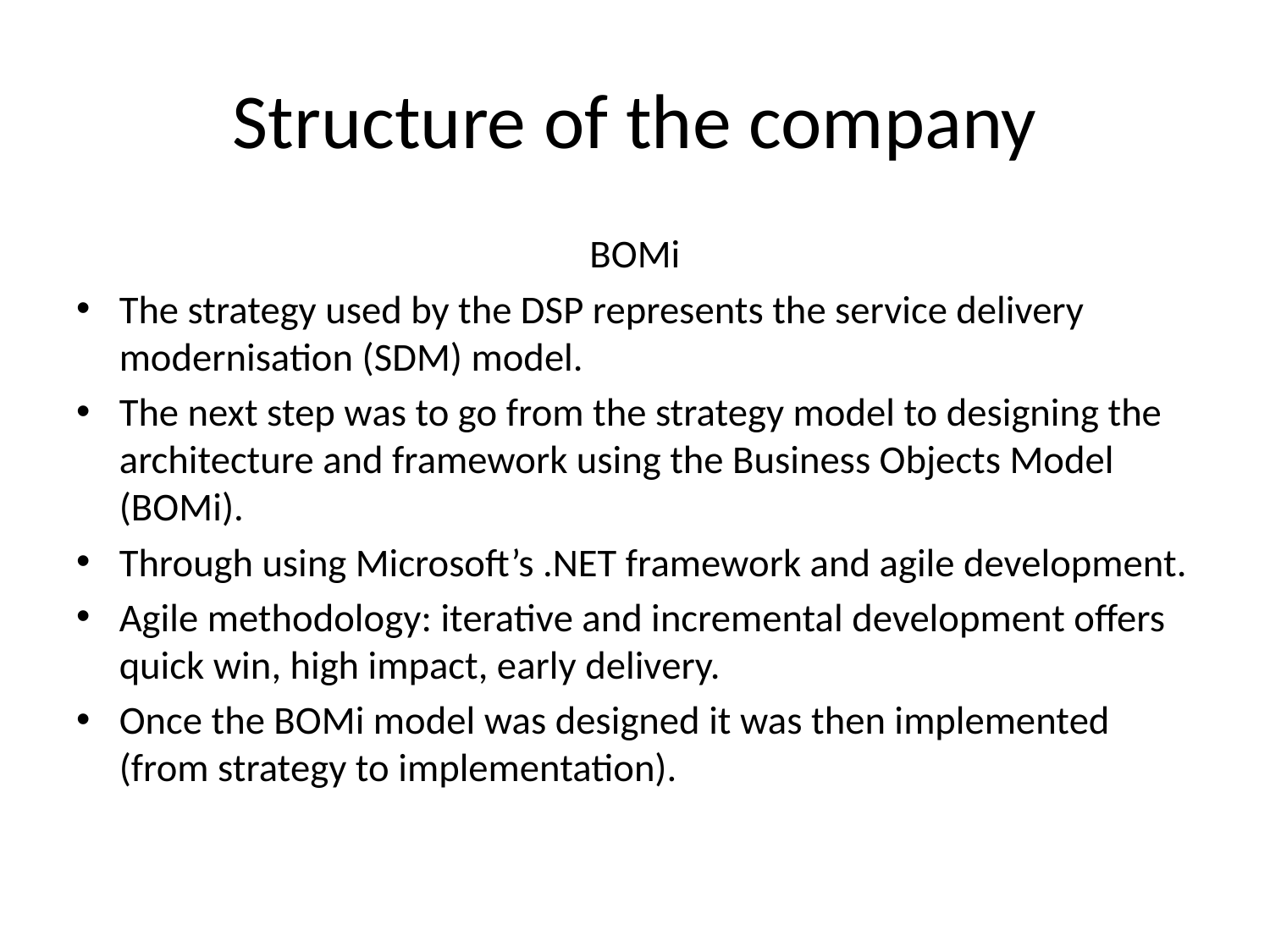

# Structure of the company
BOMi
The strategy used by the DSP represents the service delivery modernisation (SDM) model.
The next step was to go from the strategy model to designing the architecture and framework using the Business Objects Model (BOMi).
Through using Microsoft’s .NET framework and agile development.
Agile methodology: iterative and incremental development offers quick win, high impact, early delivery.
Once the BOMi model was designed it was then implemented (from strategy to implementation).